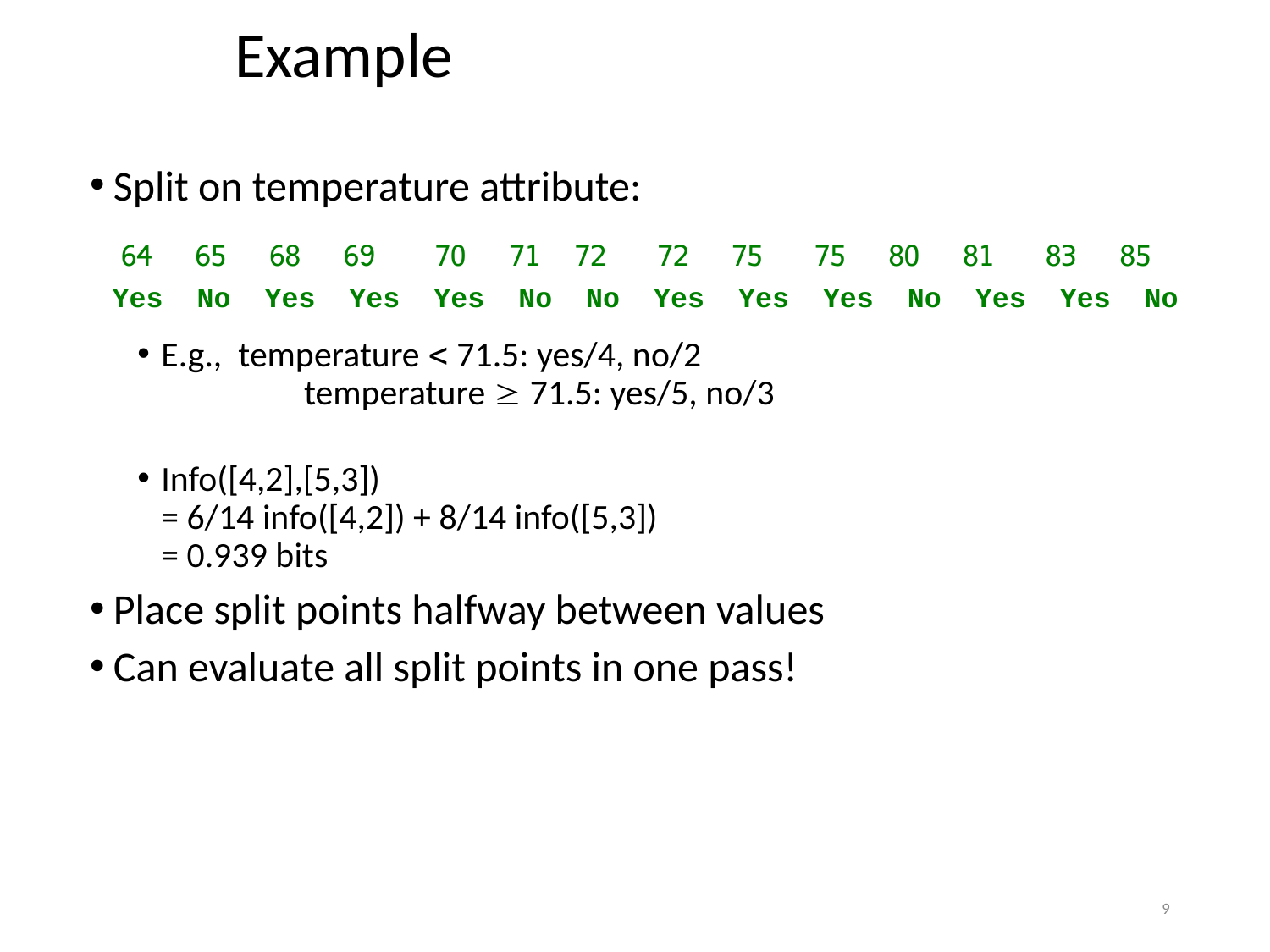

Example
Split on temperature attribute:

E.g.,  temperature < 71.5: yes/4, no/2
	      temperature ≥ 71.5: yes/5, no/3
Info([4,2],[5,3])
= 6/14 info([4,2]) + 8/14 info([5,3])
= 0.939 bits
Place split points halfway between values
Can evaluate all split points in one pass!
 64     65     68     69       70     71    72      72     75      75     80     81      83     85
Yes  No  Yes  Yes  Yes  No  No  Yes  Yes  Yes  No  Yes  Yes  No

9